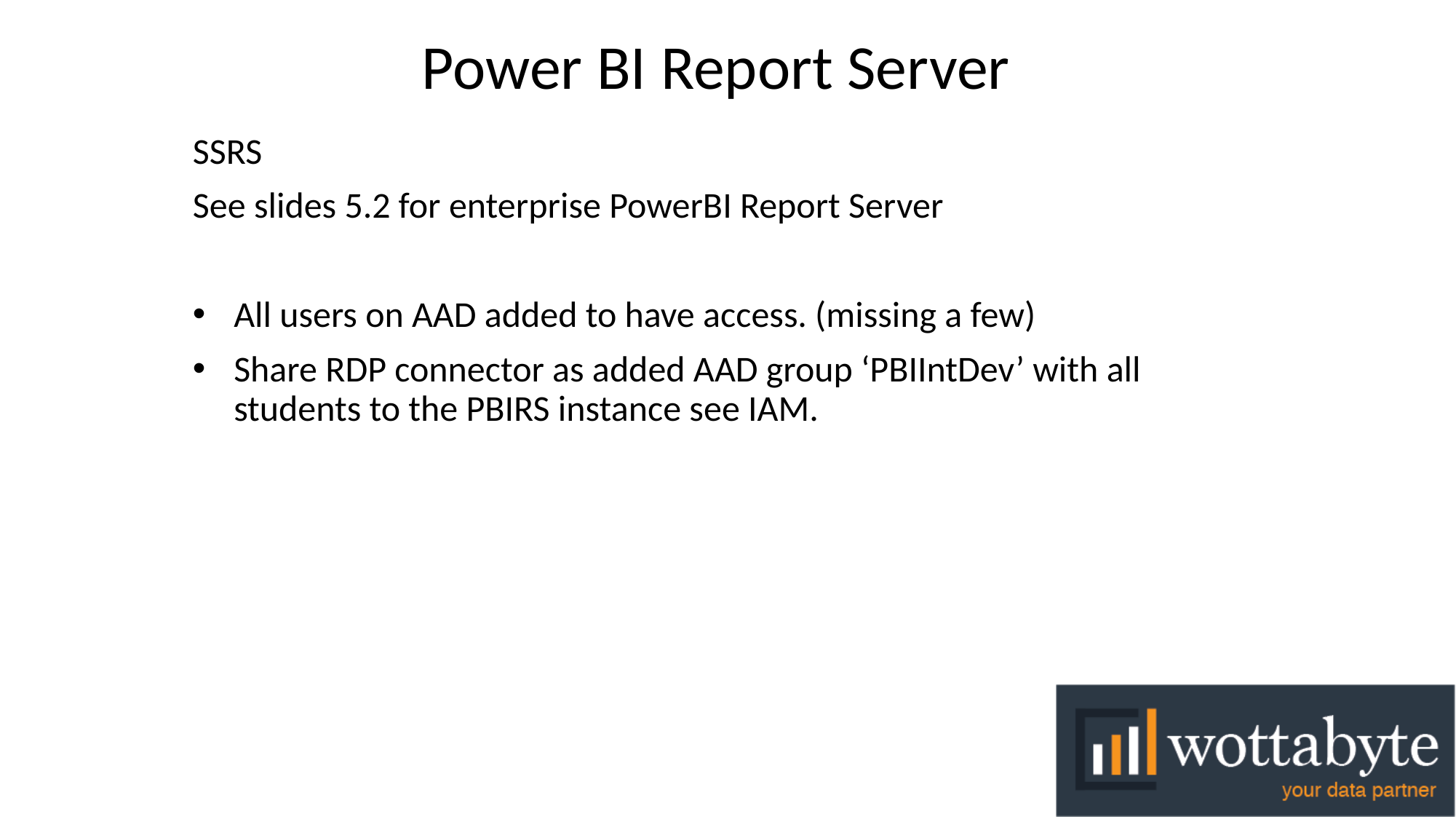

# Power BI Report Server
SSRS
See slides 5.2 for enterprise PowerBI Report Server

All users on AAD added to have access. (missing a few)
Share RDP connector as added AAD group ‘PBIIntDev’ with all students to the PBIRS instance see IAM.